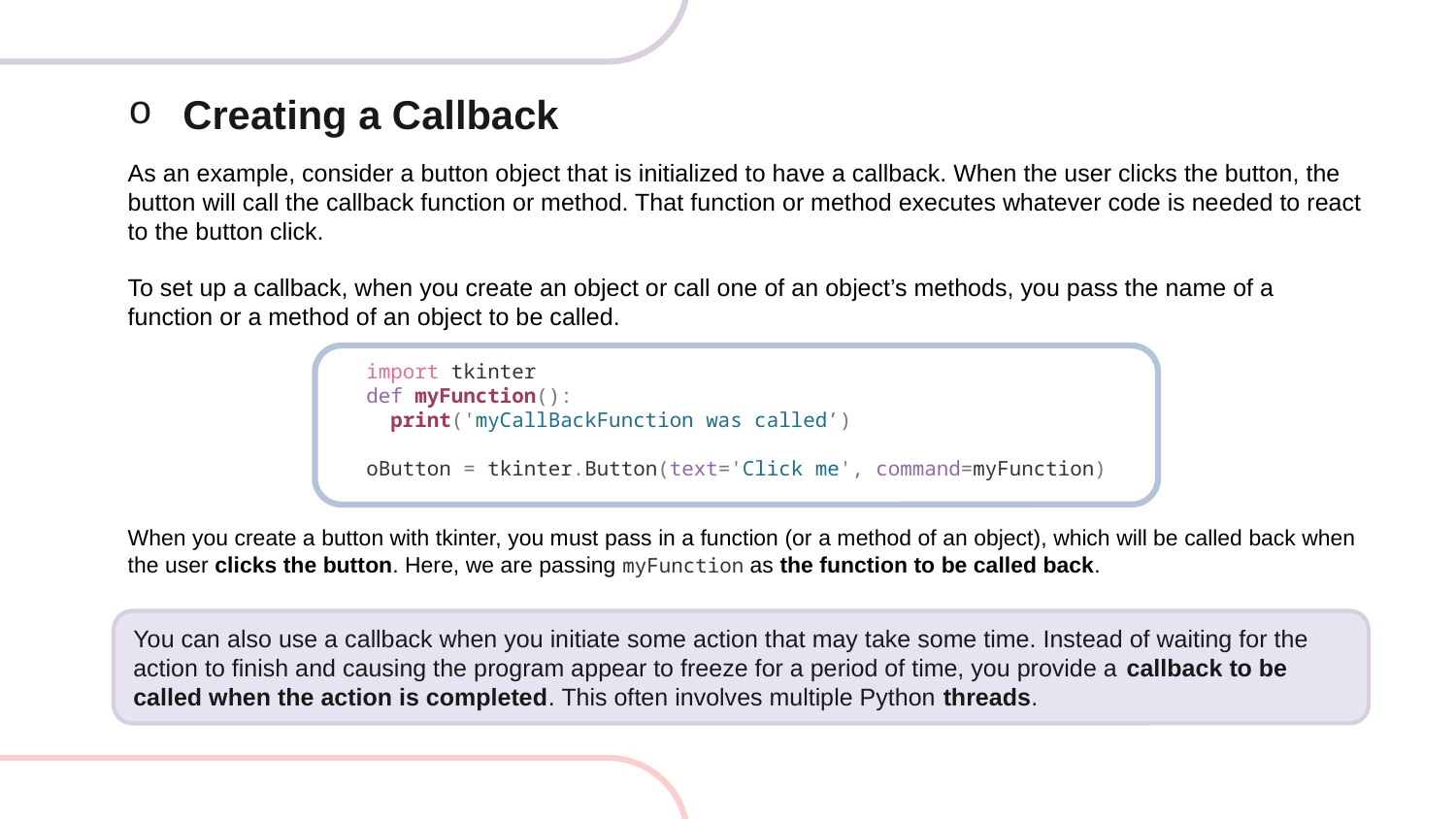

# Creating a Callback
As an example, consider a button object that is initialized to have a callback. When the user clicks the button, the button will call the callback function or method. That function or method executes whatever code is needed to react to the button click.
To set up a callback, when you create an object or call one of an object’s methods, you pass the name of a function or a method of an object to be called.

import tkinter
def myFunction():
  print('myCallBackFunction was called’)

oButton = tkinter.Button(text='Click me', command=myFunction)
When you create a button with tkinter, you must pass in a function (or a method of an object), which will be called back when the user clicks the button. Here, we are passing myFunction as the function to be called back.
You can also use a callback when you initiate some action that may take some time. Instead of waiting for the action to finish and causing the program appear to freeze for a period of time, you provide a callback to be called when the action is completed. This often involves multiple Python threads.